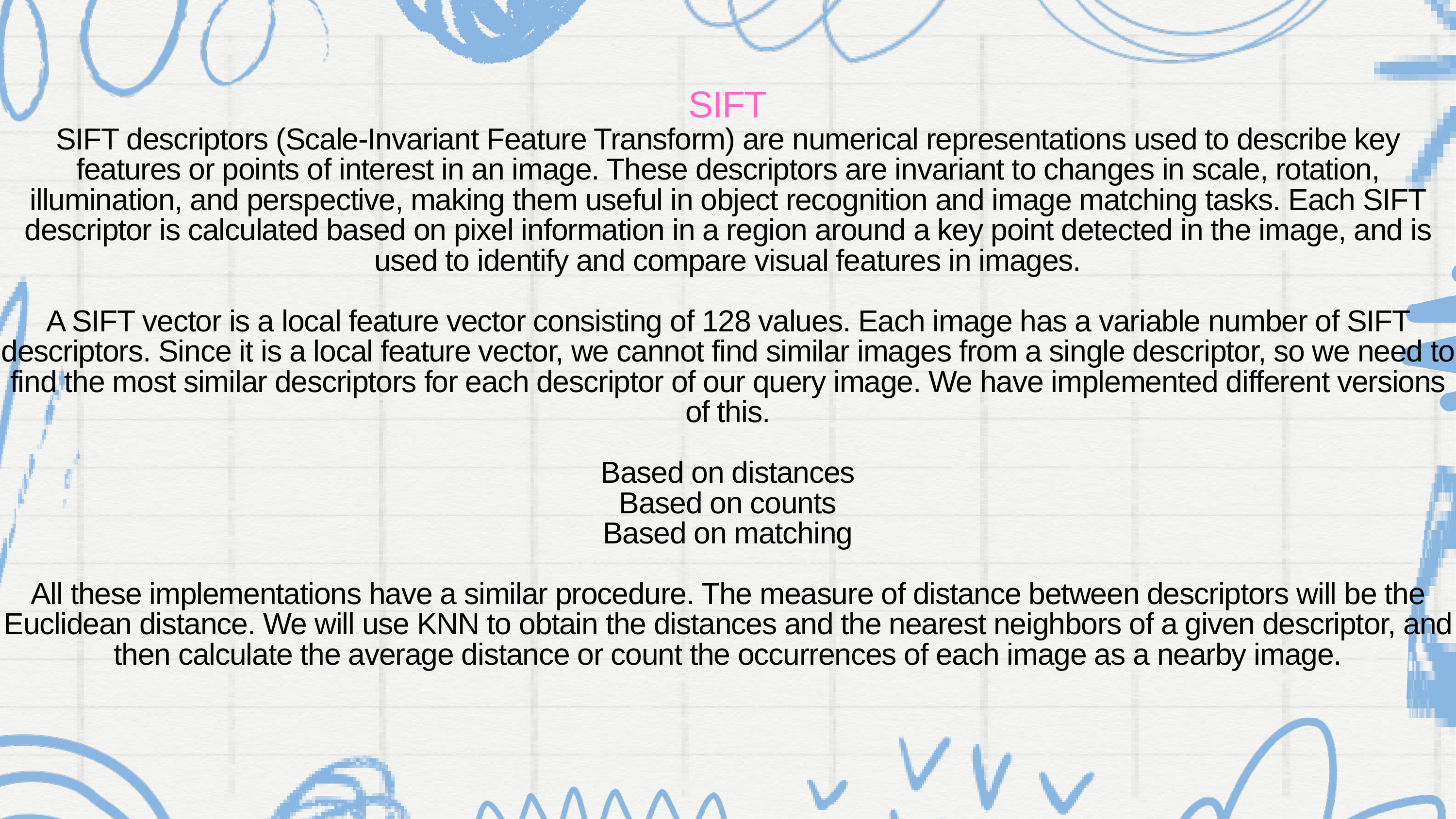

SIFT
SIFT descriptors (Scale-Invariant Feature Transform) are numerical representations used to describe key features or points of interest in an image. These descriptors are invariant to changes in scale, rotation, illumination, and perspective, making them useful in object recognition and image matching tasks. Each SIFT descriptor is calculated based on pixel information in a region around a key point detected in the image, and is used to identify and compare visual features in images.

A SIFT vector is a local feature vector consisting of 128 values. Each image has a variable number of SIFT descriptors. Since it is a local feature vector, we cannot find similar images from a single descriptor, so we need to find the most similar descriptors for each descriptor of our query image. We have implemented different versions of this.

Based on distances
Based on counts
Based on matching

All these implementations have a similar procedure. The measure of distance between descriptors will be the Euclidean distance. We will use KNN to obtain the distances and the nearest neighbors of a given descriptor, and then calculate the average distance or count the occurrences of each image as a nearby image.